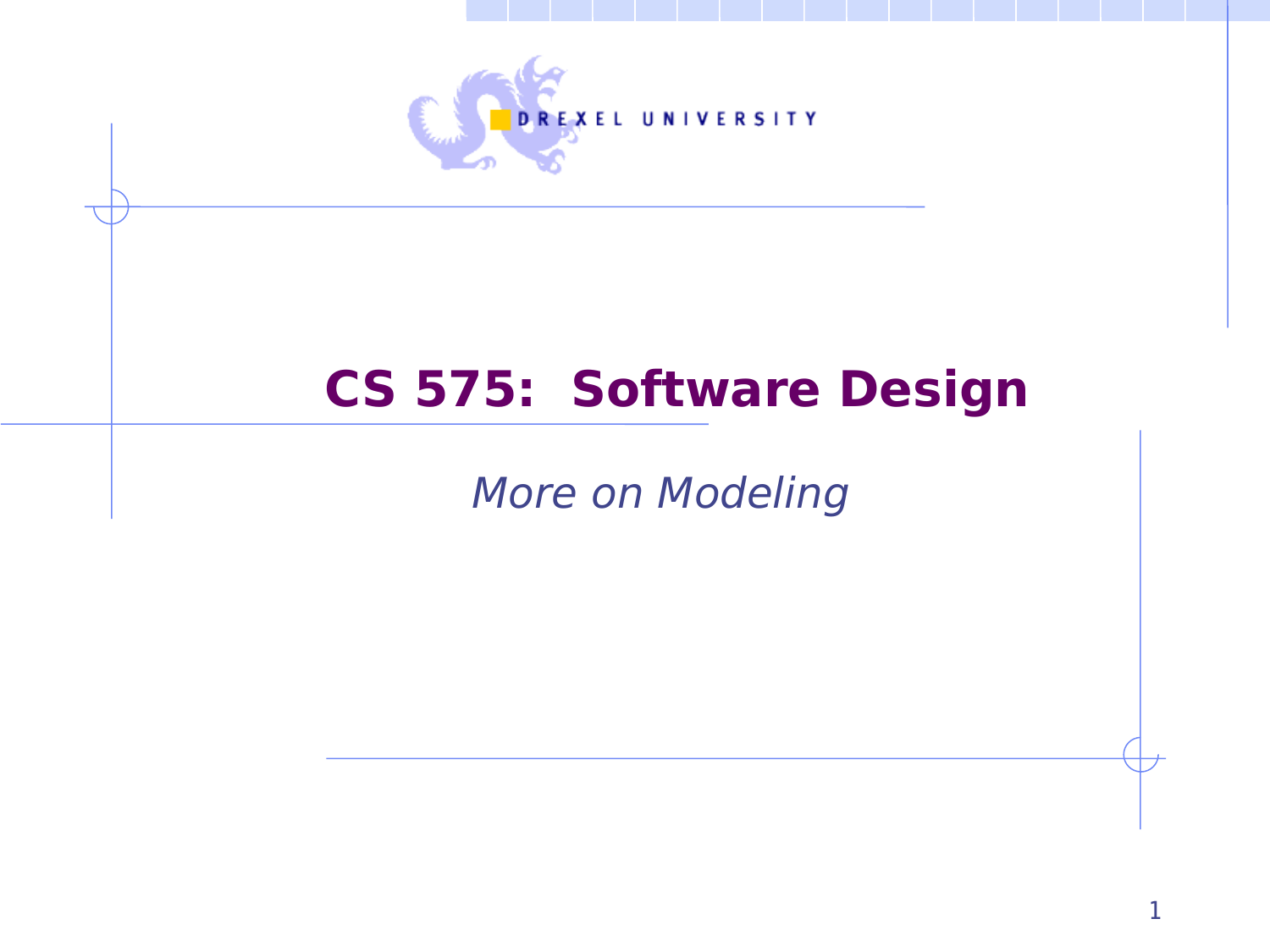

# CS 575:  Software Design
More on Modeling

1